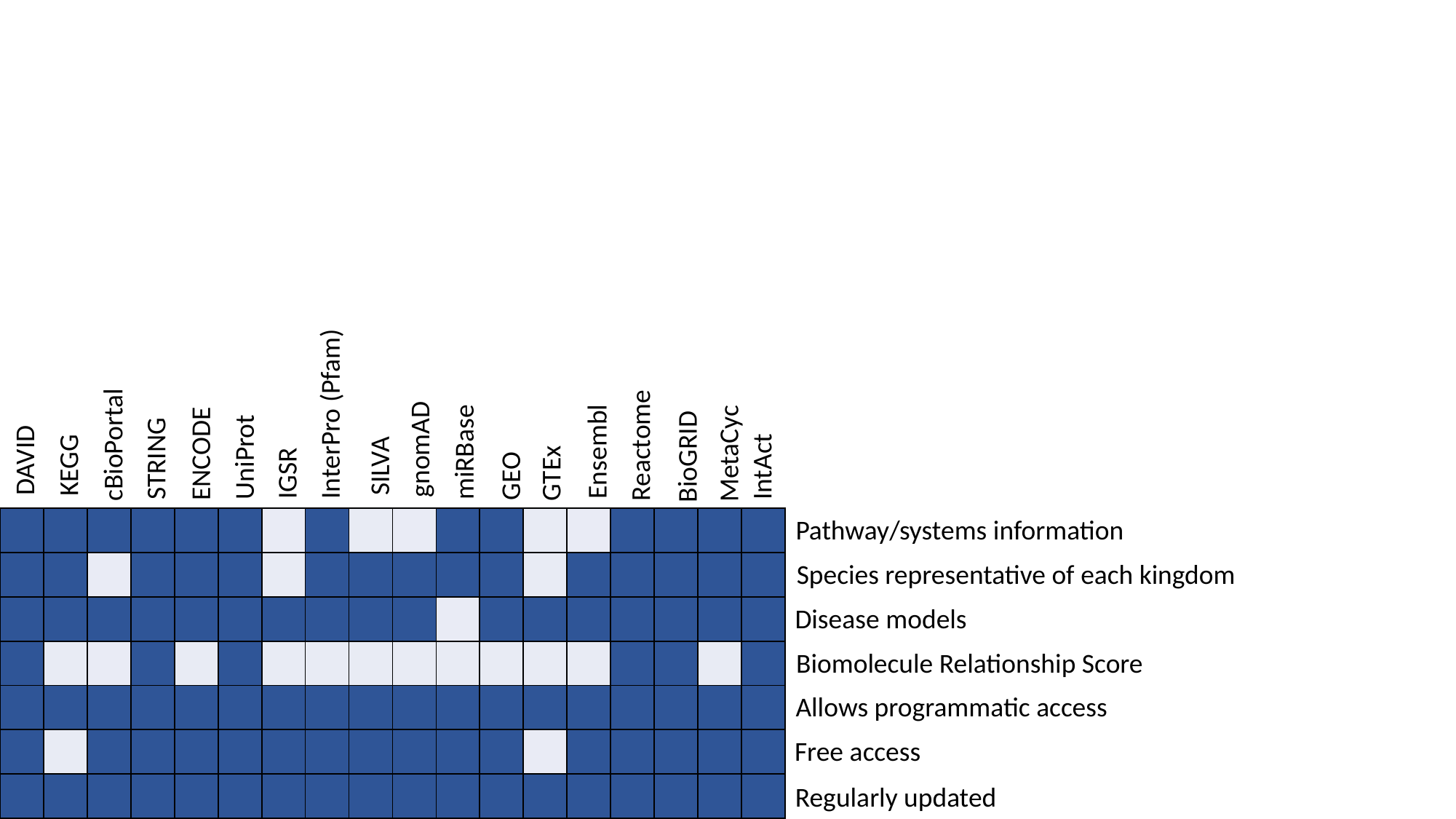

InterPro (Pfam)
cBioPortal
Reactome
gnomAD
Ensembl
miRBase
ENCODE
MetaCyc
BioGRID
UniProt
STRING
DAVID
KEGG
SILVA
IntAct
IGSR
GTEx
GEO
Pathway/systems information
|  |  |  |  |  |  |  |  |  |  |  |  |  |  |  |  |  |  |
| --- | --- | --- | --- | --- | --- | --- | --- | --- | --- | --- | --- | --- | --- | --- | --- | --- | --- |
|  |  |  |  |  |  |  |  |  |  |  |  |  |  |  |  |  |  |
|  |  |  |  |  |  |  |  |  |  |  |  |  |  |  |  |  |  |
|  |  |  |  |  |  |  |  |  |  |  |  |  |  |  |  |  |  |
|  |  |  |  |  |  |  |  |  |  |  |  |  |  |  |  |  |  |
|  |  |  |  |  |  |  |  |  |  |  |  |  |  |  |  |  |  |
|  |  |  |  |  |  |  |  |  |  |  |  |  |  |  |  |  |  |
Species representative of each kingdom
Disease models
Biomolecule Relationship Score
Allows programmatic access
Free access
Regularly updated